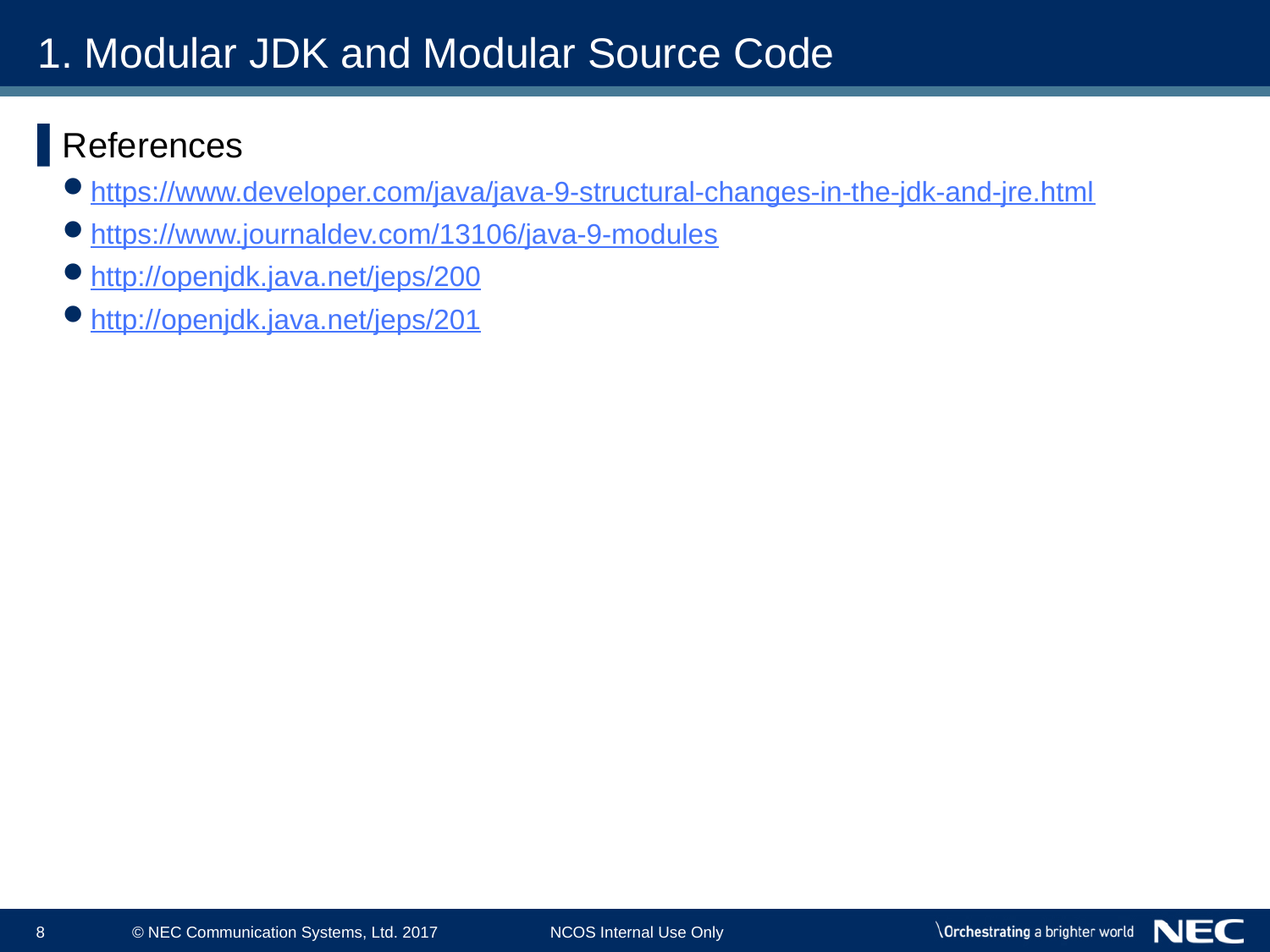

# 1. Modular JDK and Modular Source Code
References
https://www.developer.com/java/java-9-structural-changes-in-the-jdk-and-jre.html
https://www.journaldev.com/13106/java-9-modules
http://openjdk.java.net/jeps/200
http://openjdk.java.net/jeps/201